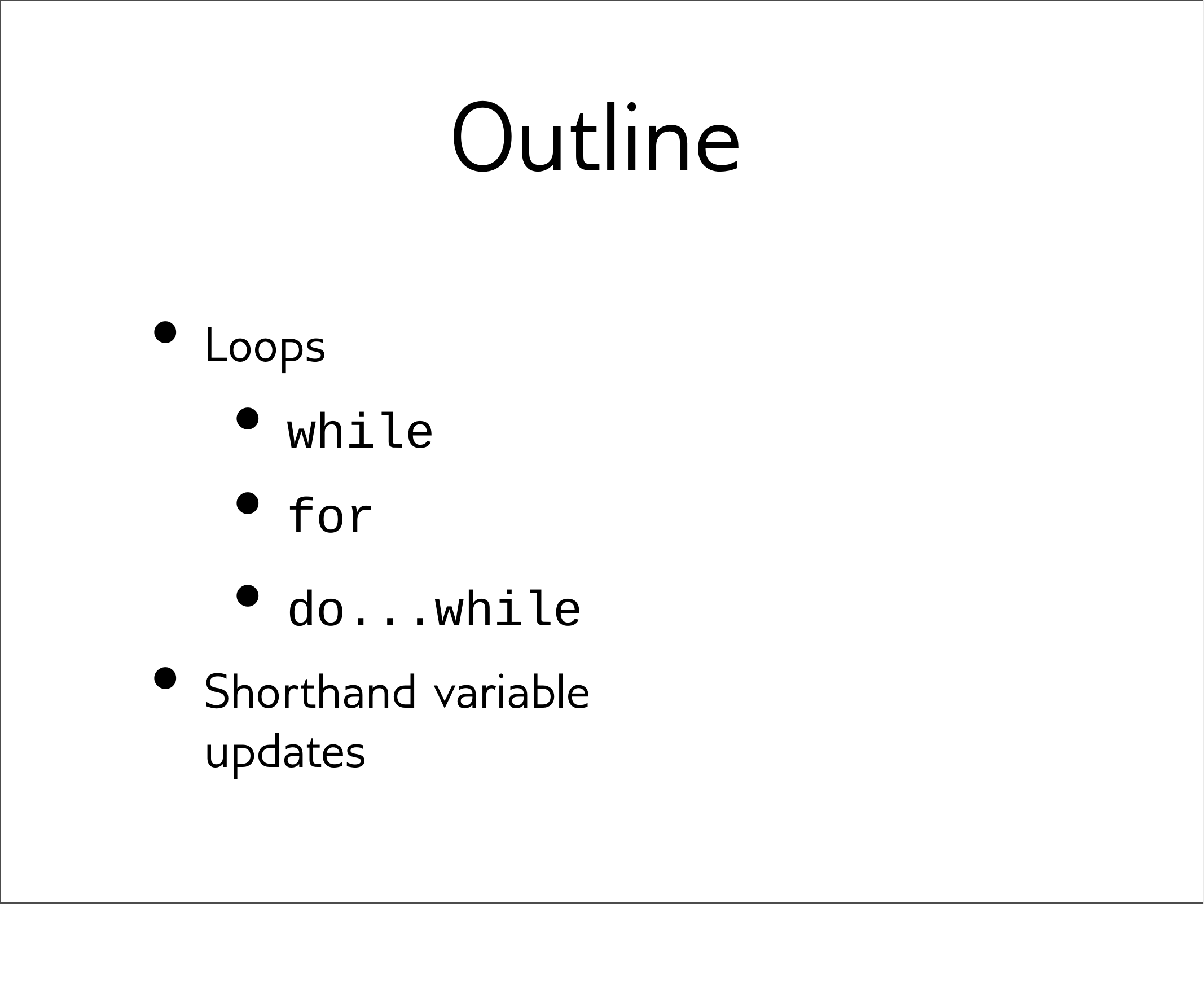

# Outline
Loops
while
for
do...while
Shorthand variable updates